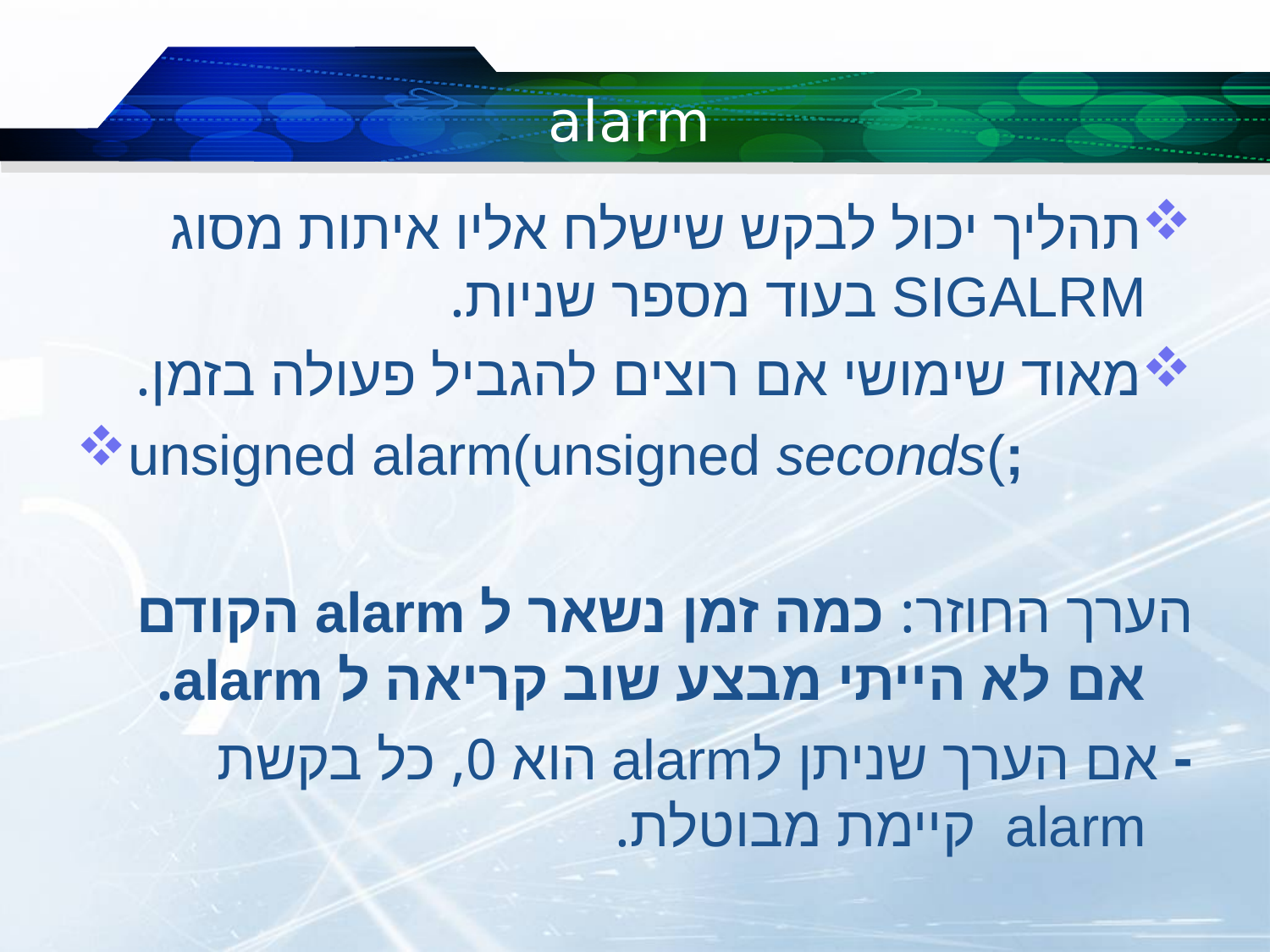

# alarm
תהליך יכול לבקש שישלח אליו איתות מסוג SIGALRM בעוד מספר שניות.
מאוד שימושי אם רוצים להגביל פעולה בזמן.
unsigned alarm(unsigned seconds(;

הערך החוזר: כמה זמן נשאר ל alarm הקודם אם לא הייתי מבצע שוב קריאה ל alarm.
- אם הערך שניתן לalarm הוא 0, כל בקשת alarm  קיימת מבוטלת.